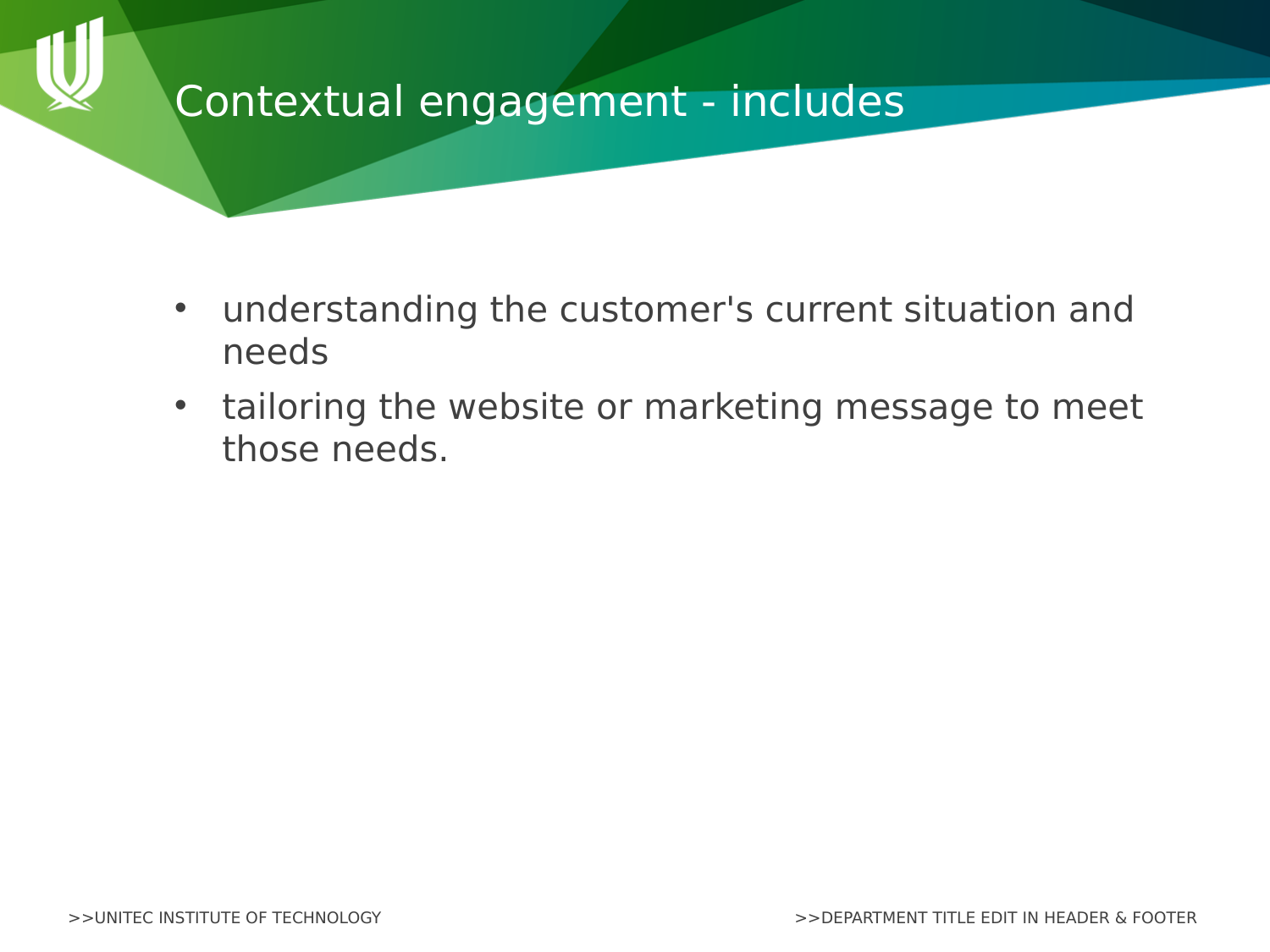

# Contextual engagement - includes
understanding the customer's current situation and needs
tailoring the website or marketing message to meet those needs.
>>DEPARTMENT TITLE EDIT IN HEADER & FOOTER